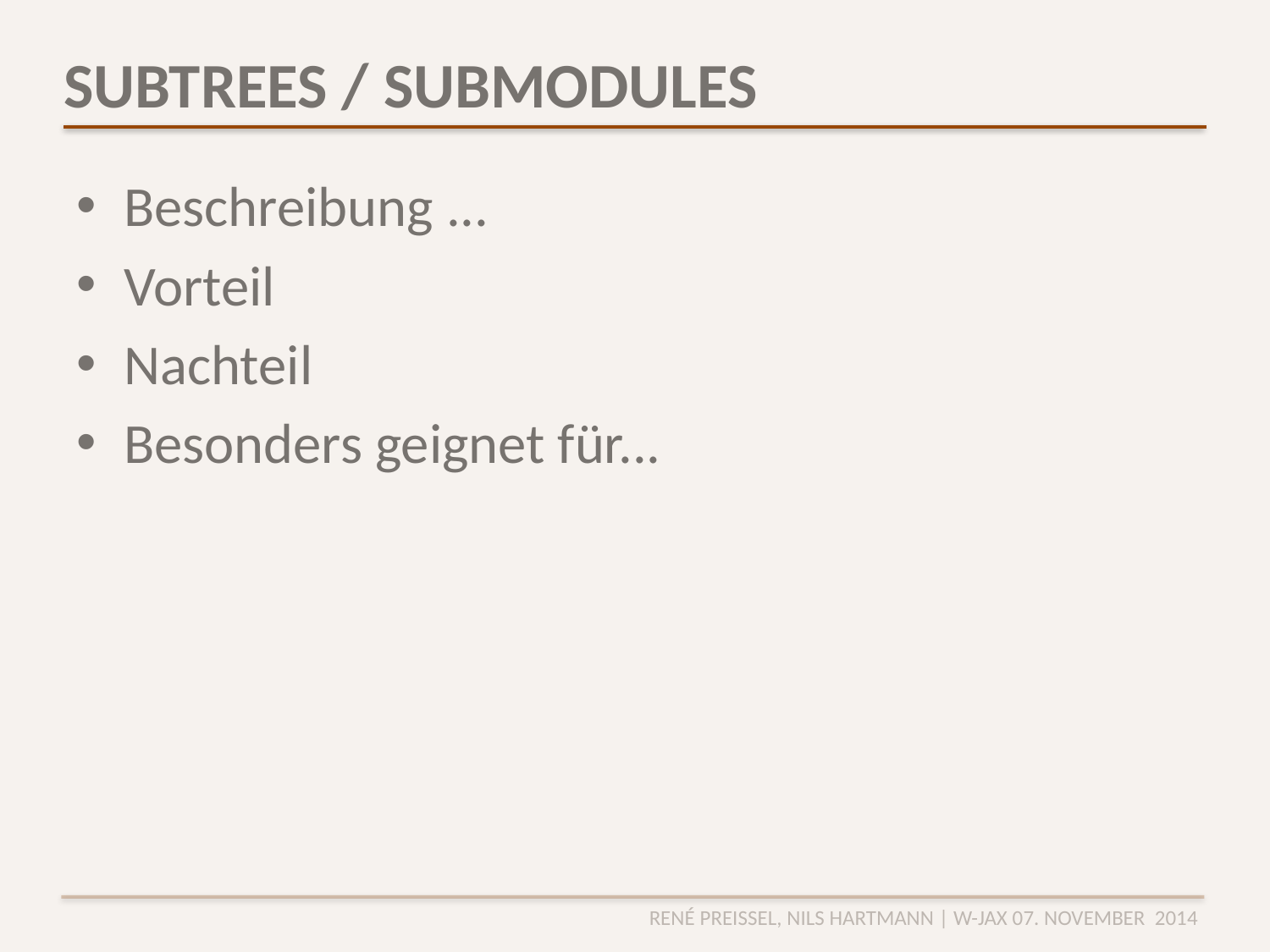

# SUBTREES / SUBMODULES
Beschreibung ...
Vorteil
Nachteil
Besonders geignet für...